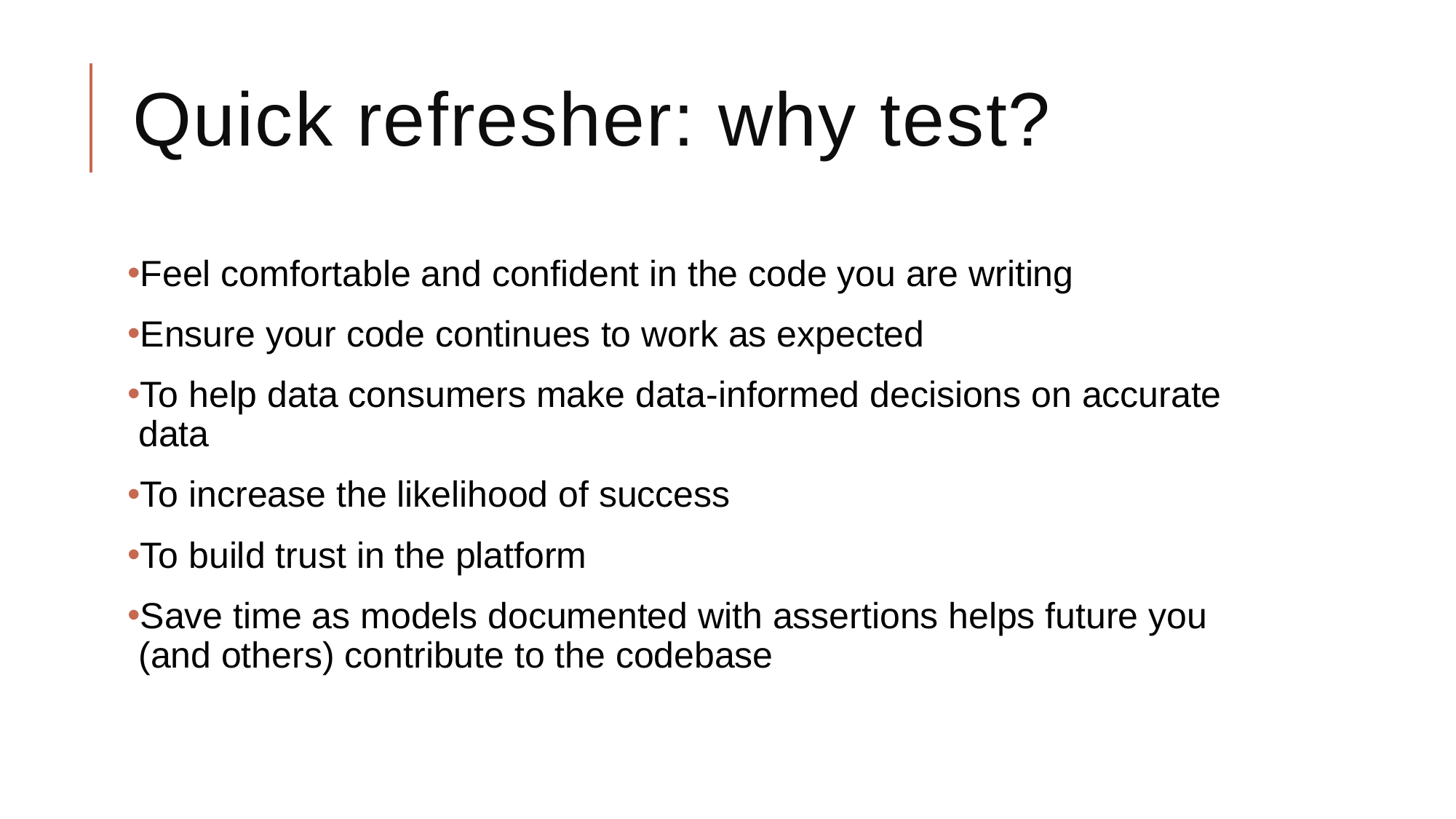

# Quick refresher: why test?
Feel comfortable and confident in the code you are writing
Ensure your code continues to work as expected
To help data consumers make data-informed decisions on accurate data
To increase the likelihood of success
To build trust in the platform
Save time as models documented with assertions helps future you (and others) contribute to the codebase